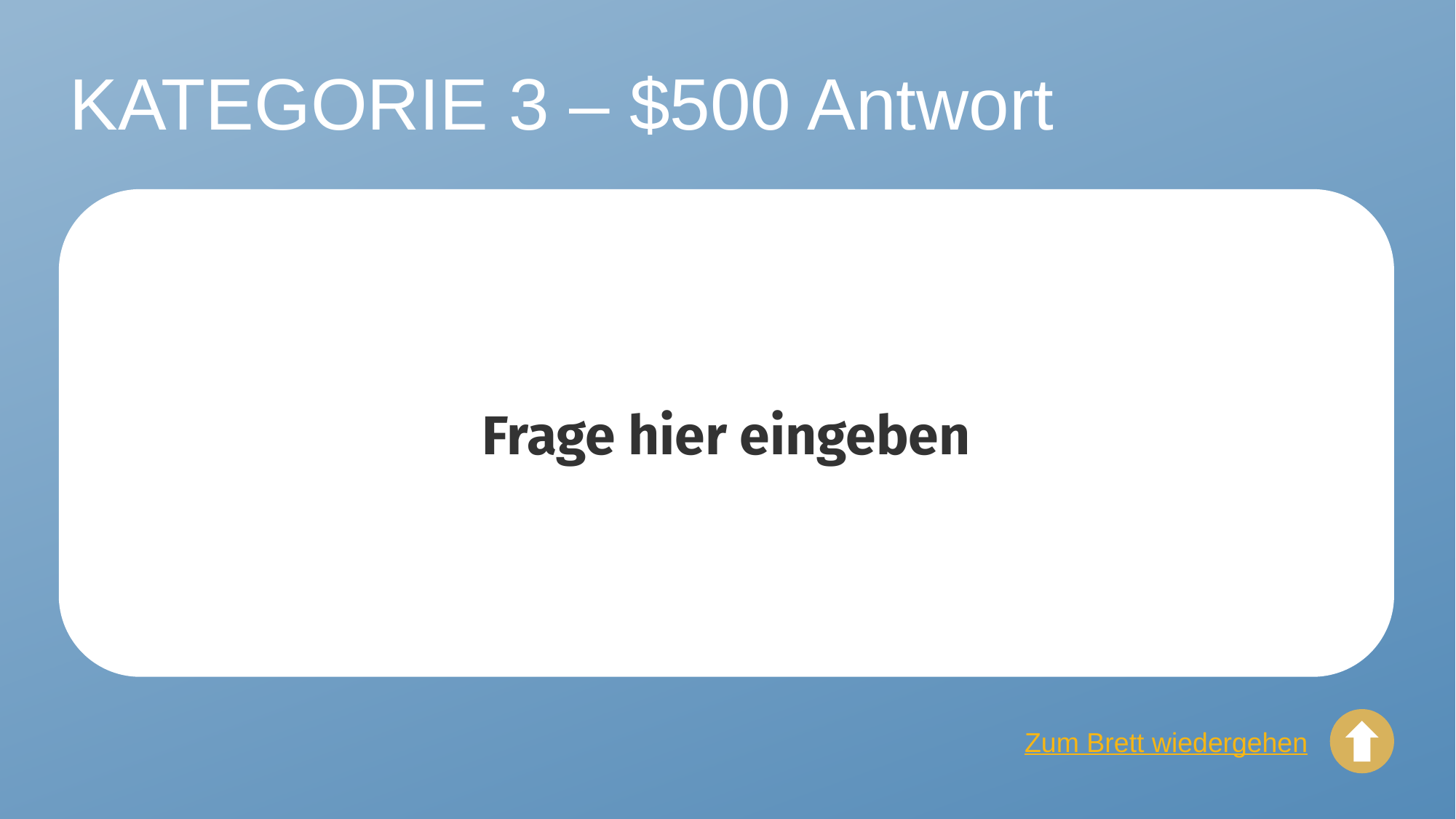

# KATEGORIE 3 – $500 Antwort
Frage hier eingeben

Zum Brett wiedergehen